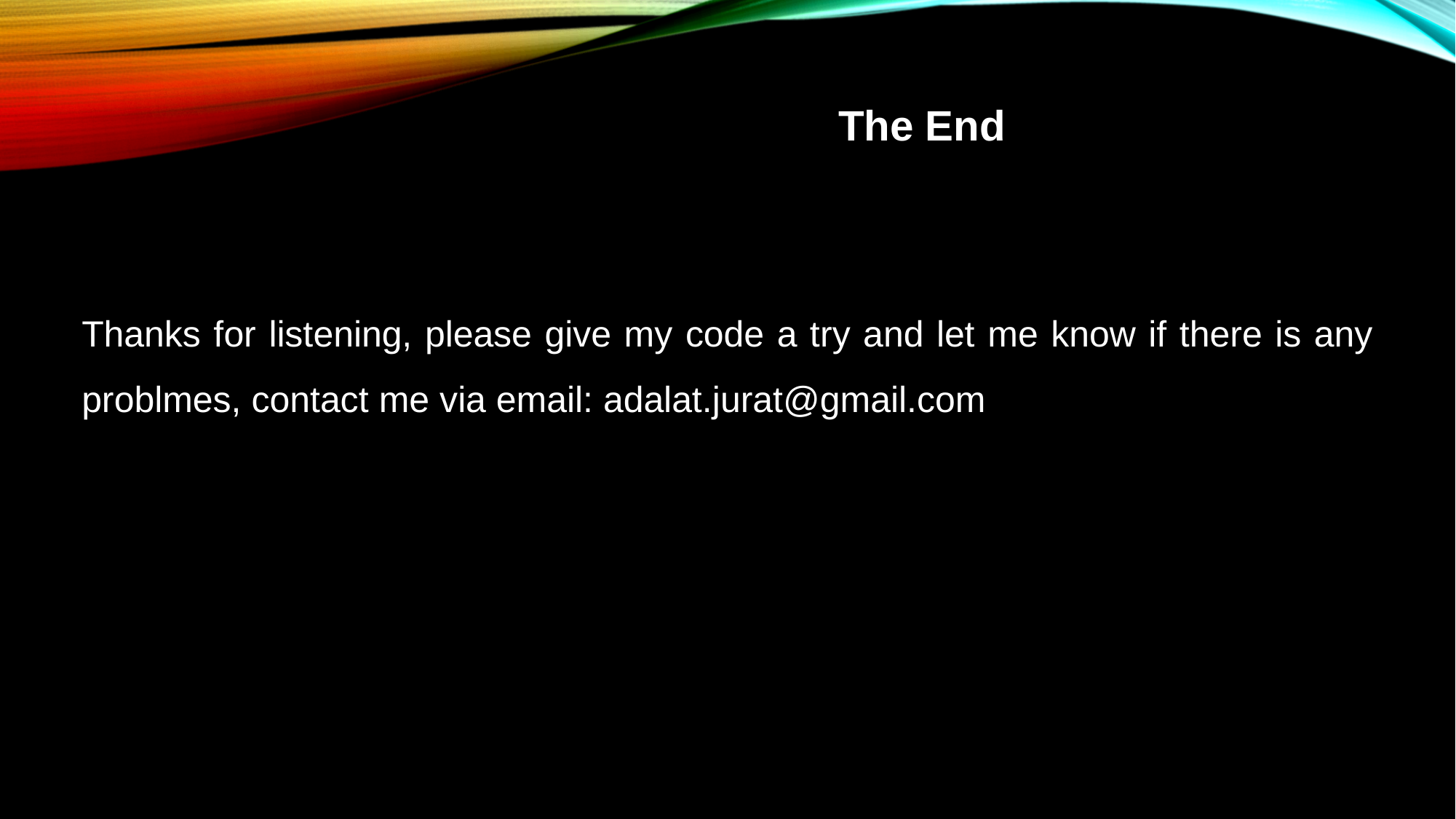

The End
Thanks for listening, please give my code a try and let me know if there is any problmes, contact me via email: adalat.jurat@gmail.com